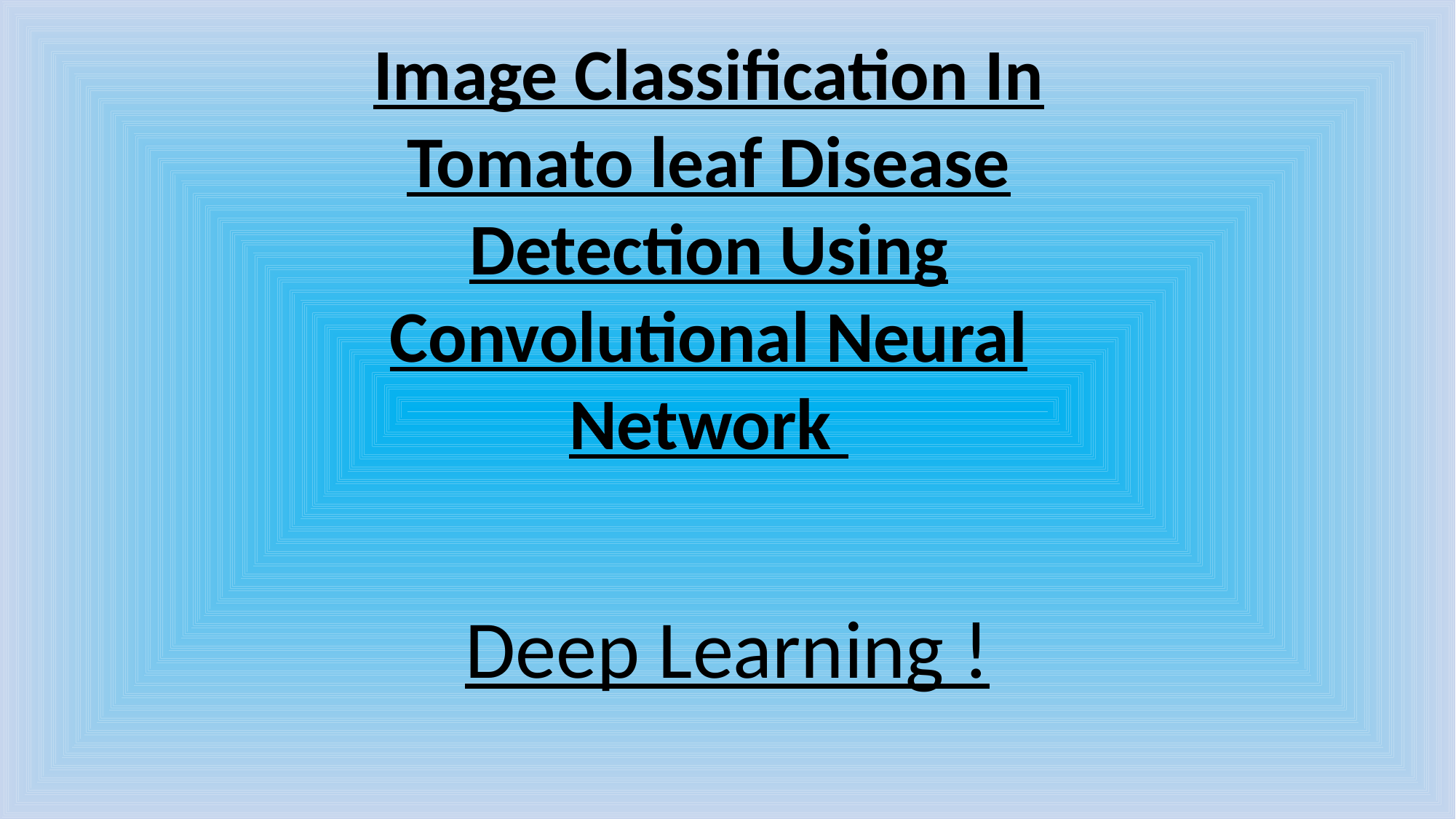

Image Classification In Tomato leaf Disease Detection Using Convolutional Neural Network
# Deep Learning !